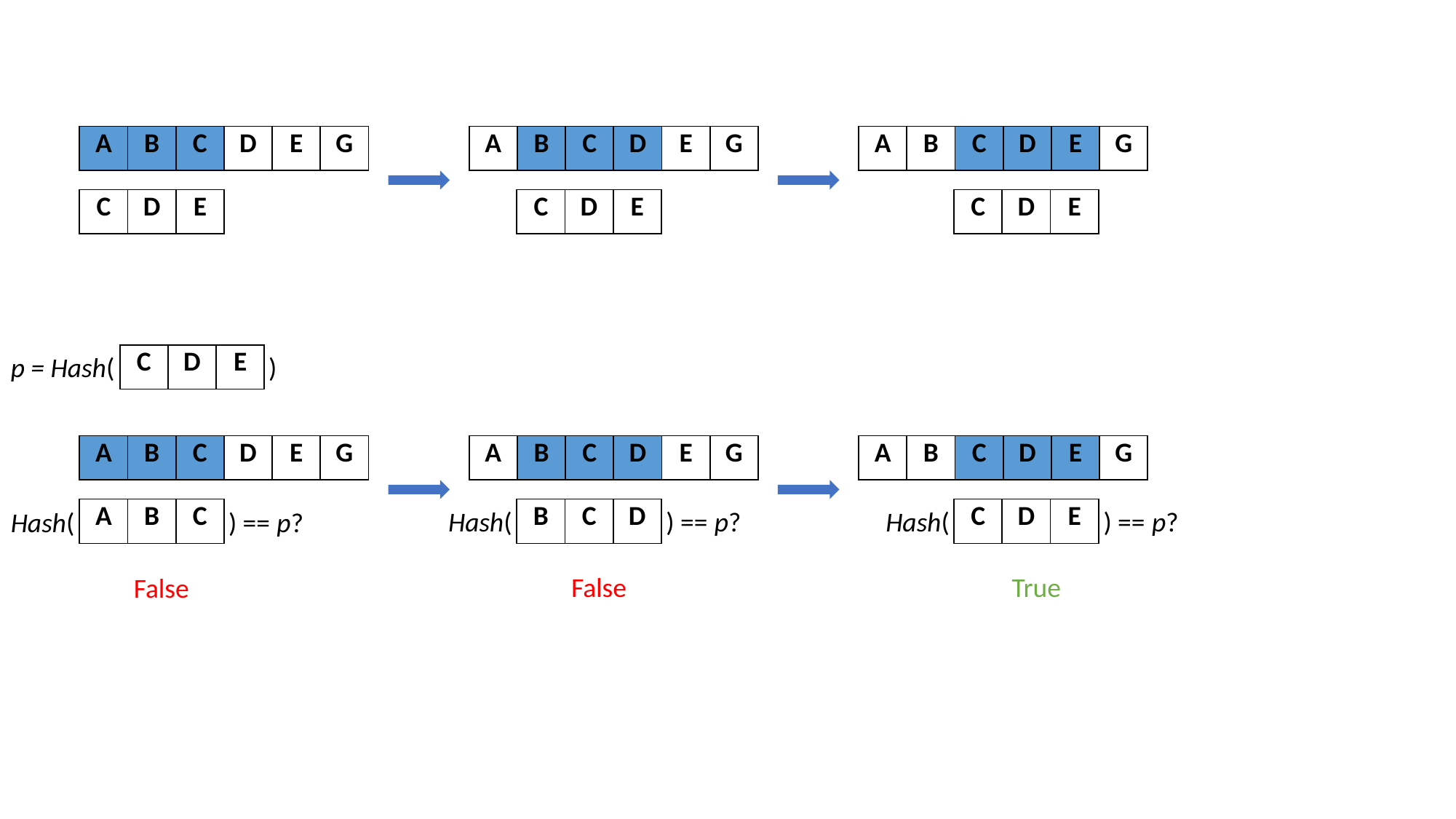

| A | B | C | D | E | G |
| --- | --- | --- | --- | --- | --- |
| A | B | C | D | E | G |
| --- | --- | --- | --- | --- | --- |
| A | B | C | D | E | G |
| --- | --- | --- | --- | --- | --- |

| C | D | E |
| --- | --- | --- |
| C | D | E |
| --- | --- | --- |
| C | D | E |
| --- | --- | --- |
p = Hash(                         )
| C | D | E |
| --- | --- | --- |
| A | B | C | D | E | G |
| --- | --- | --- | --- | --- | --- |
| A | B | C | D | E | G |
| --- | --- | --- | --- | --- | --- |
| A | B | C | D | E | G |
| --- | --- | --- | --- | --- | --- |

| A | B | C |
| --- | --- | --- |
| B | C | D |
| --- | --- | --- |
Hash(                         ) == p?

True
| C | D | E |
| --- | --- | --- |
Hash(                         ) == p?

False
Hash(                         ) == p?

False